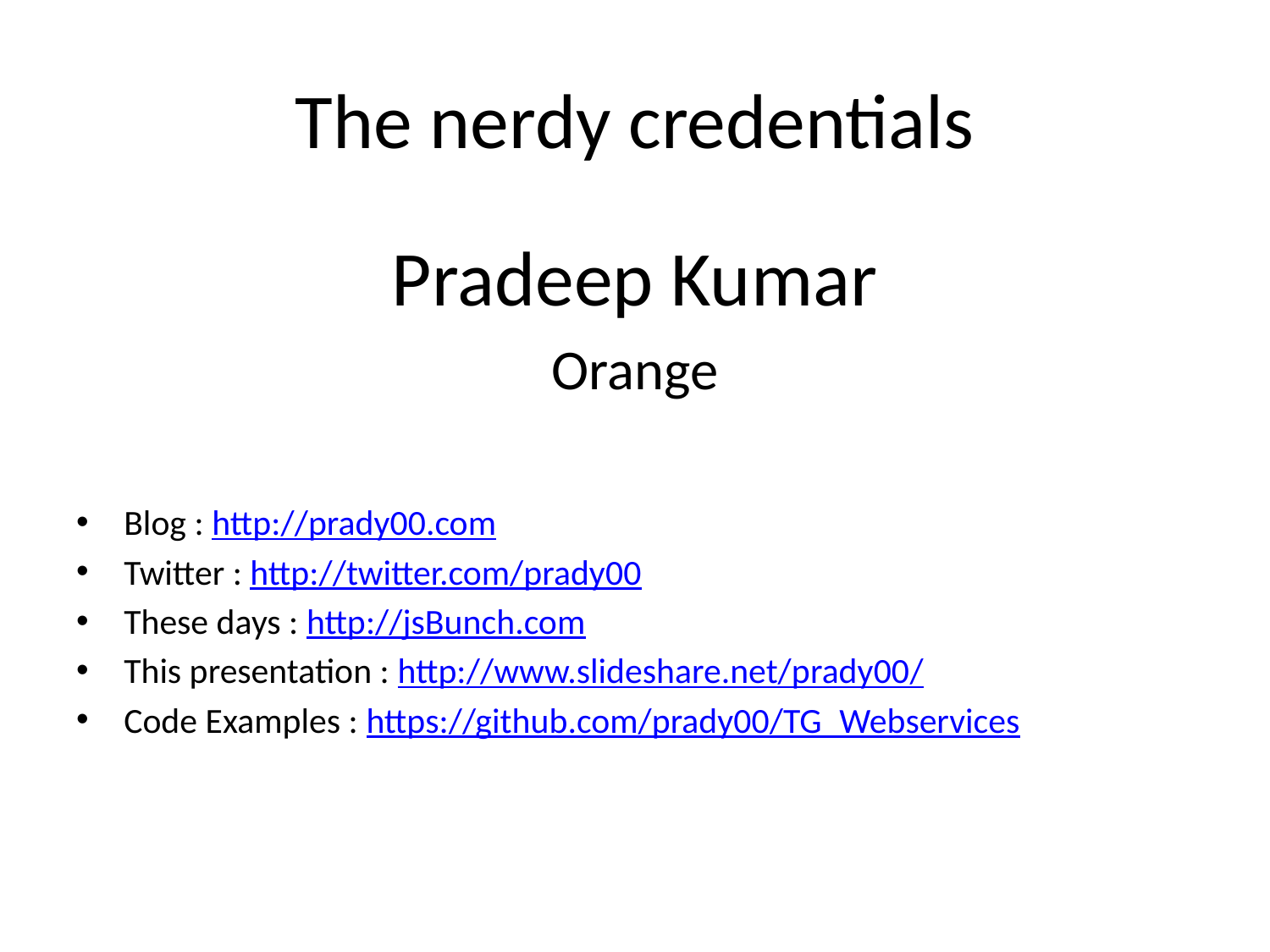

# The nerdy credentials
Pradeep Kumar
Orange

Blog : http://prady00.com
Twitter : http://twitter.com/prady00
These days : http://jsBunch.com
This presentation : http://www.slideshare.net/prady00/
Code Examples : https://github.com/prady00/TG_Webservices